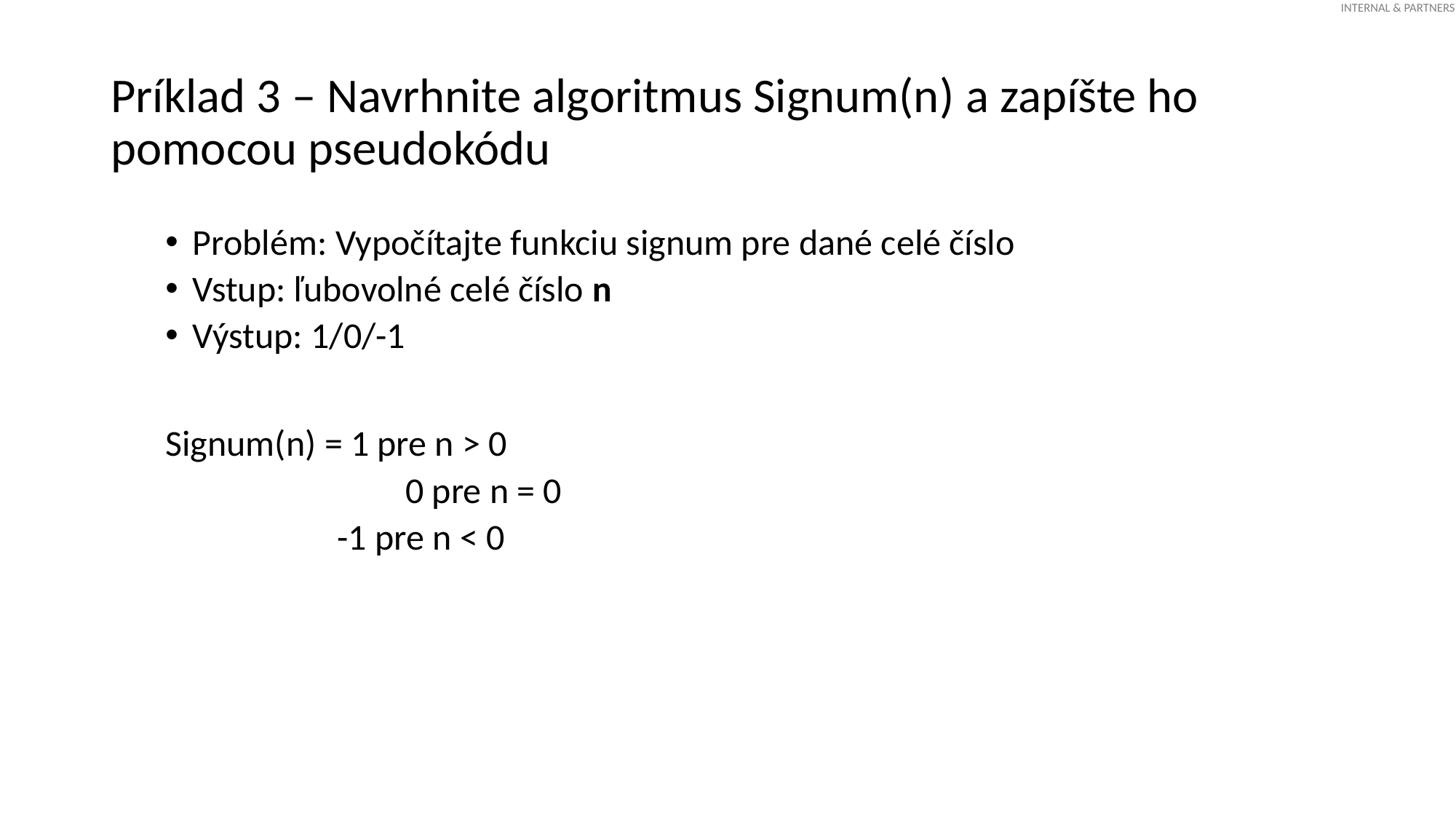

# Príklad 3 – Navrhnite algoritmus Signum(n) a zapíšte ho pomocou pseudokódu
Problém: Vypočítajte funkciu signum pre dané celé číslo
Vstup: ľubovolné celé číslo n
Výstup: 1/0/-1

Signum(n) = 1 pre n > 0
	                0 pre n = 0
                     -1 pre n < 0